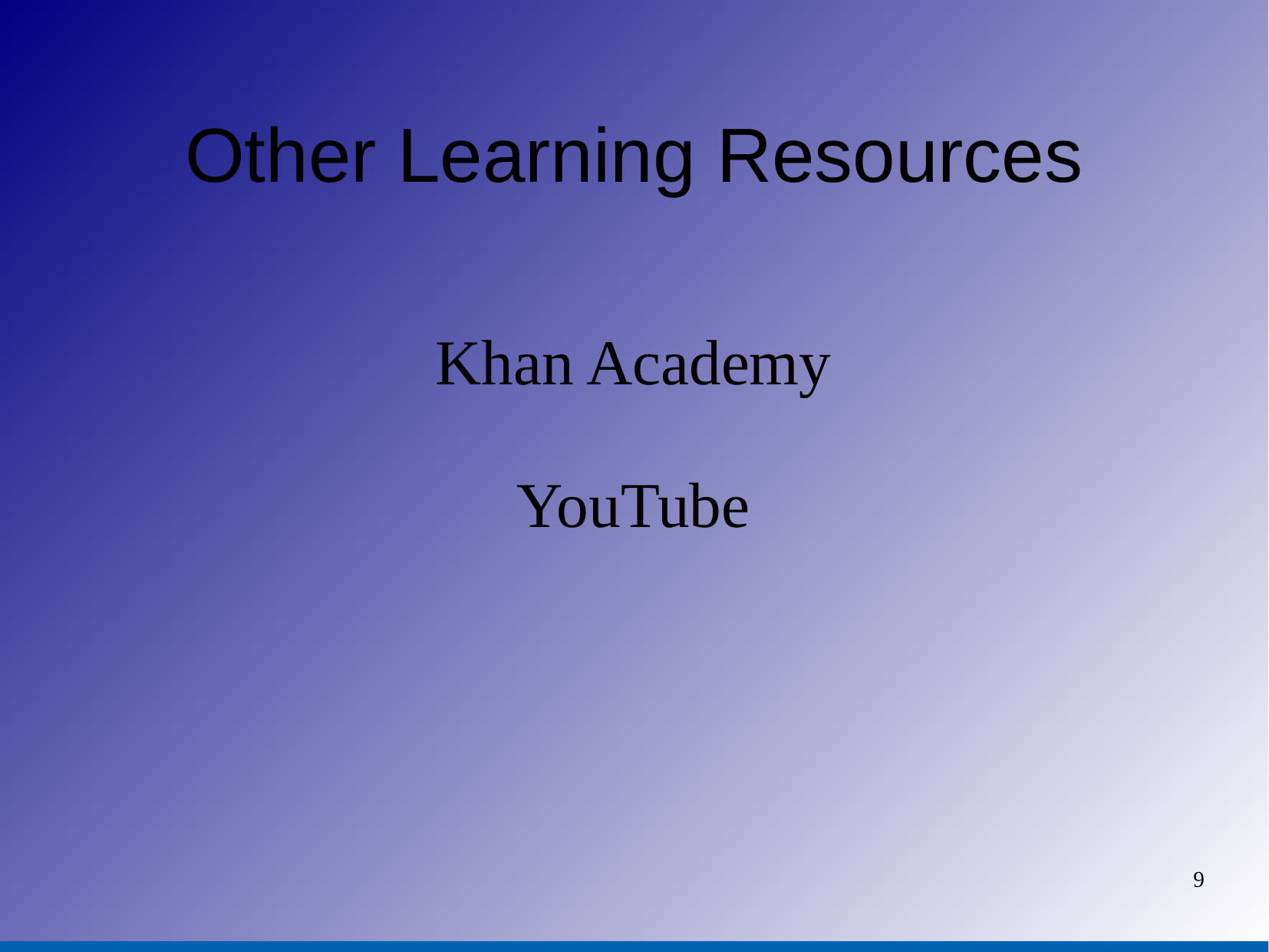

Other Learning Resources
Khan Academy

YouTube
9